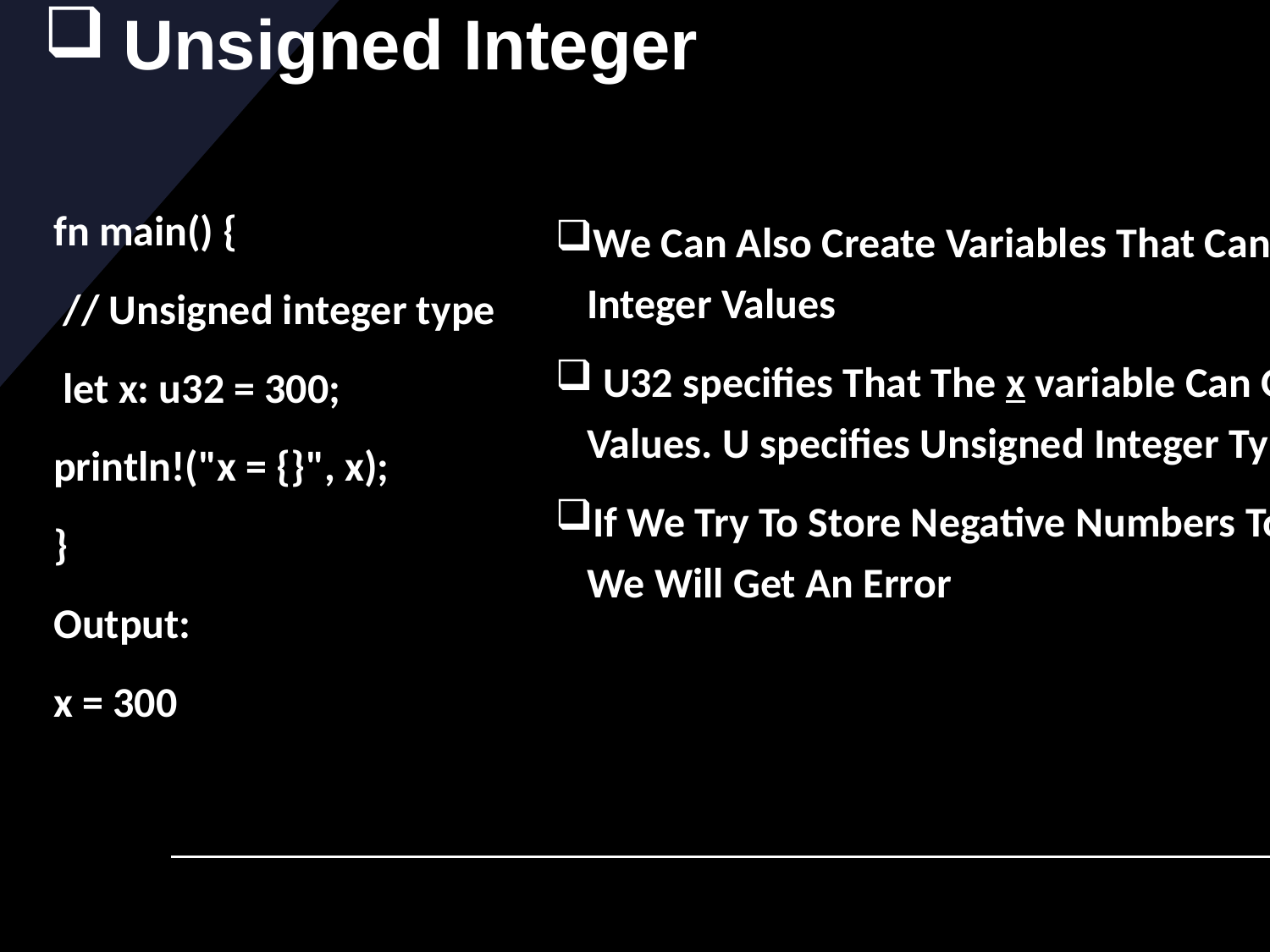

# Unsigned Integer

fn main() {
 // Unsigned integer type
 let x: u32 = 300;
println!("x = {}", x);
}
Output:
x = 300
We Can Also Create Variables That Can Only Store Positive Integer Values
 U32 specifies That The x variable Can Only Store Positive Values. U specifies Unsigned Integer Type.
If We Try To Store Negative Numbers To u32 type Variables, We Will Get An Error